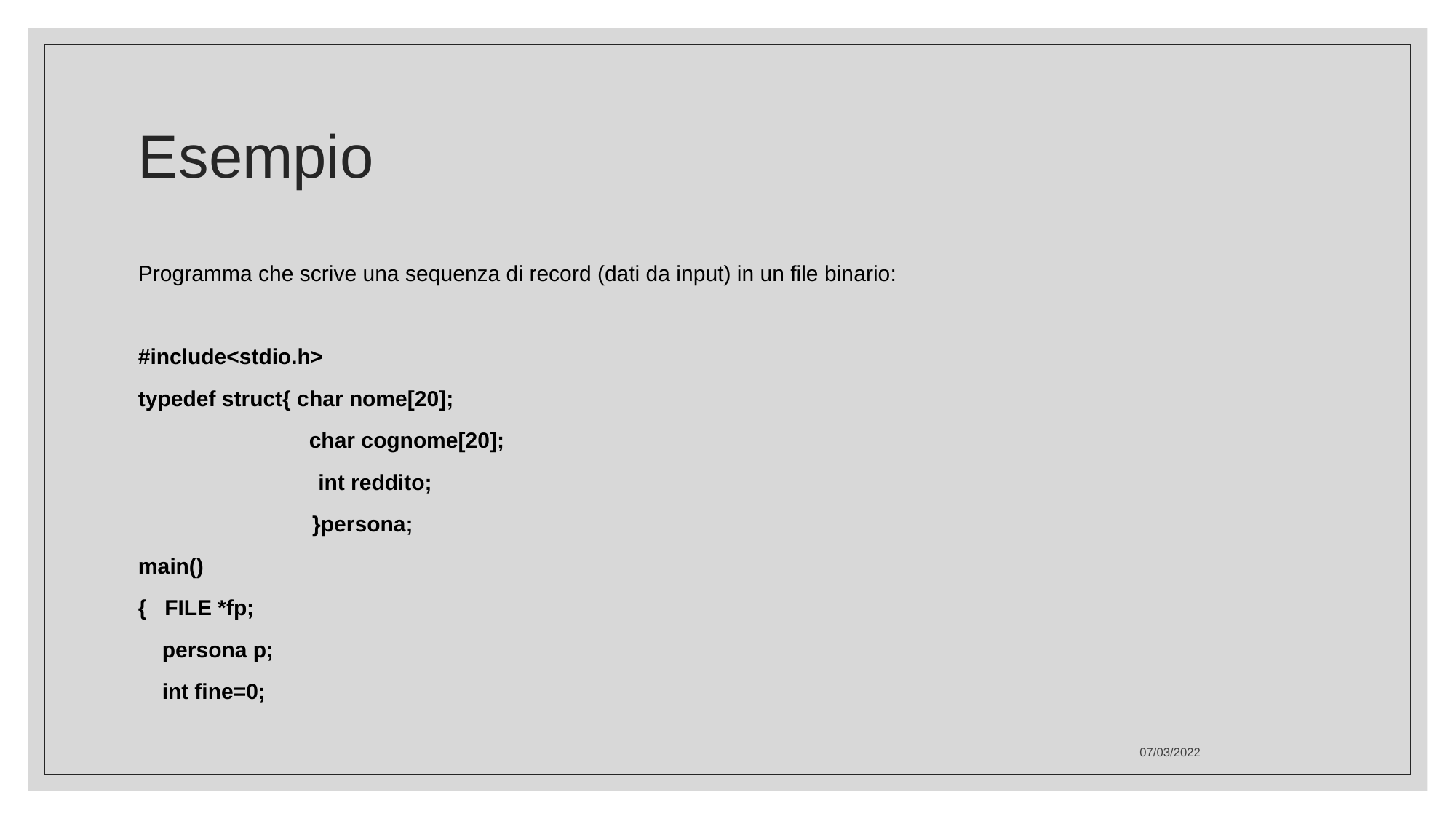

# Esempio
Programma che scrive una sequenza di record (dati da input) in un file binario:

#include<stdio.h>
typedef struct{ char nome[20];
	           char cognome[20];
                              int reddito;
                             }persona;
main()
{   FILE *fp;
    persona p;
    int fine=0;
07/03/2022